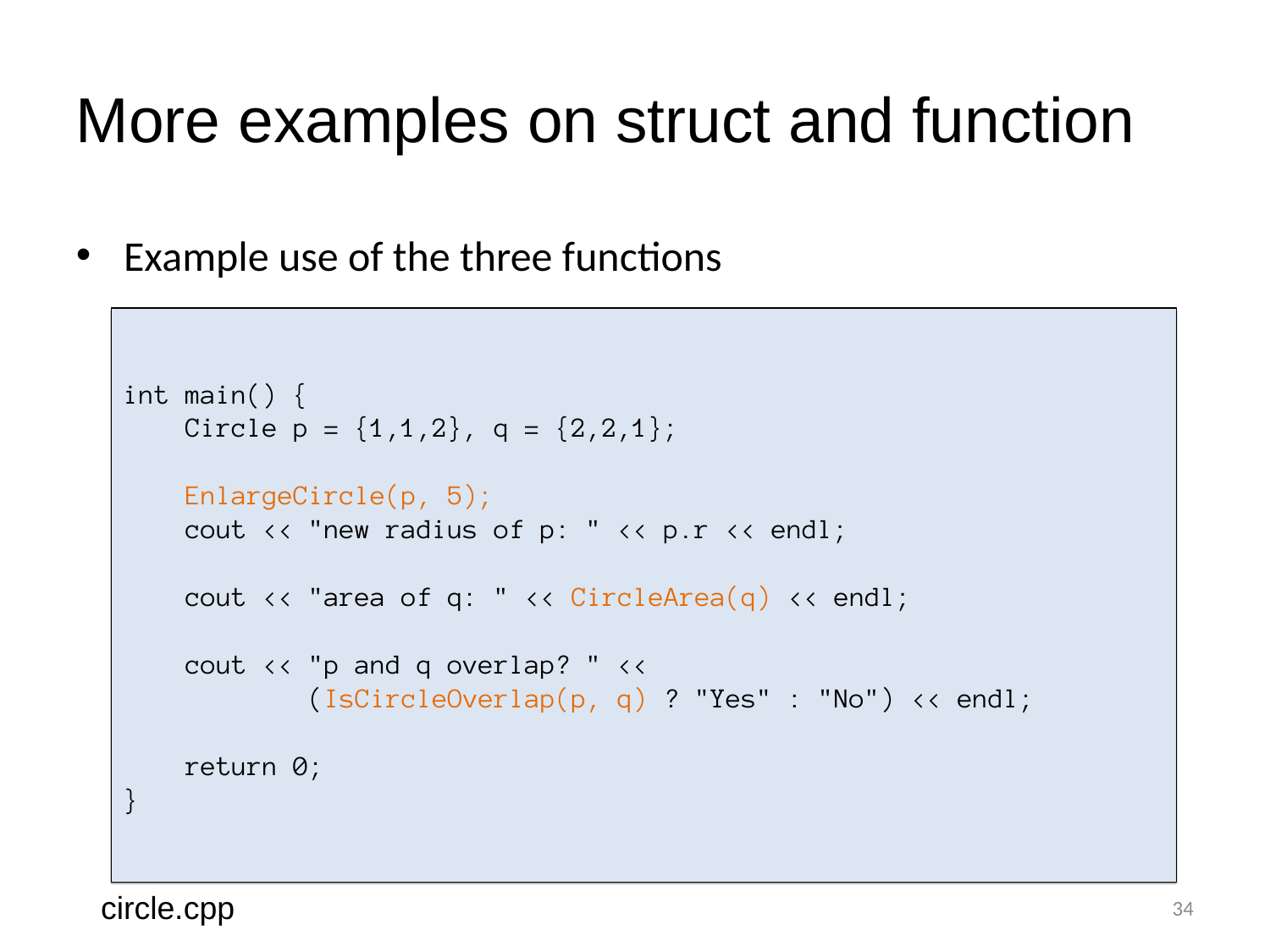

More examples on struct and function
Example use of the three functions
int main() {
    Circle p = {1,1,2}, q = {2,2,1};

    EnlargeCircle(p, 5);
    cout << "new radius of p: " << p.r << endl;

    cout << "area of q: " << CircleArea(q) << endl;

    cout << "p and q overlap? " <<
            (IsCircleOverlap(p, q) ? "Yes" : "No") << endl;

    return 0;
}
circle.cpp
34